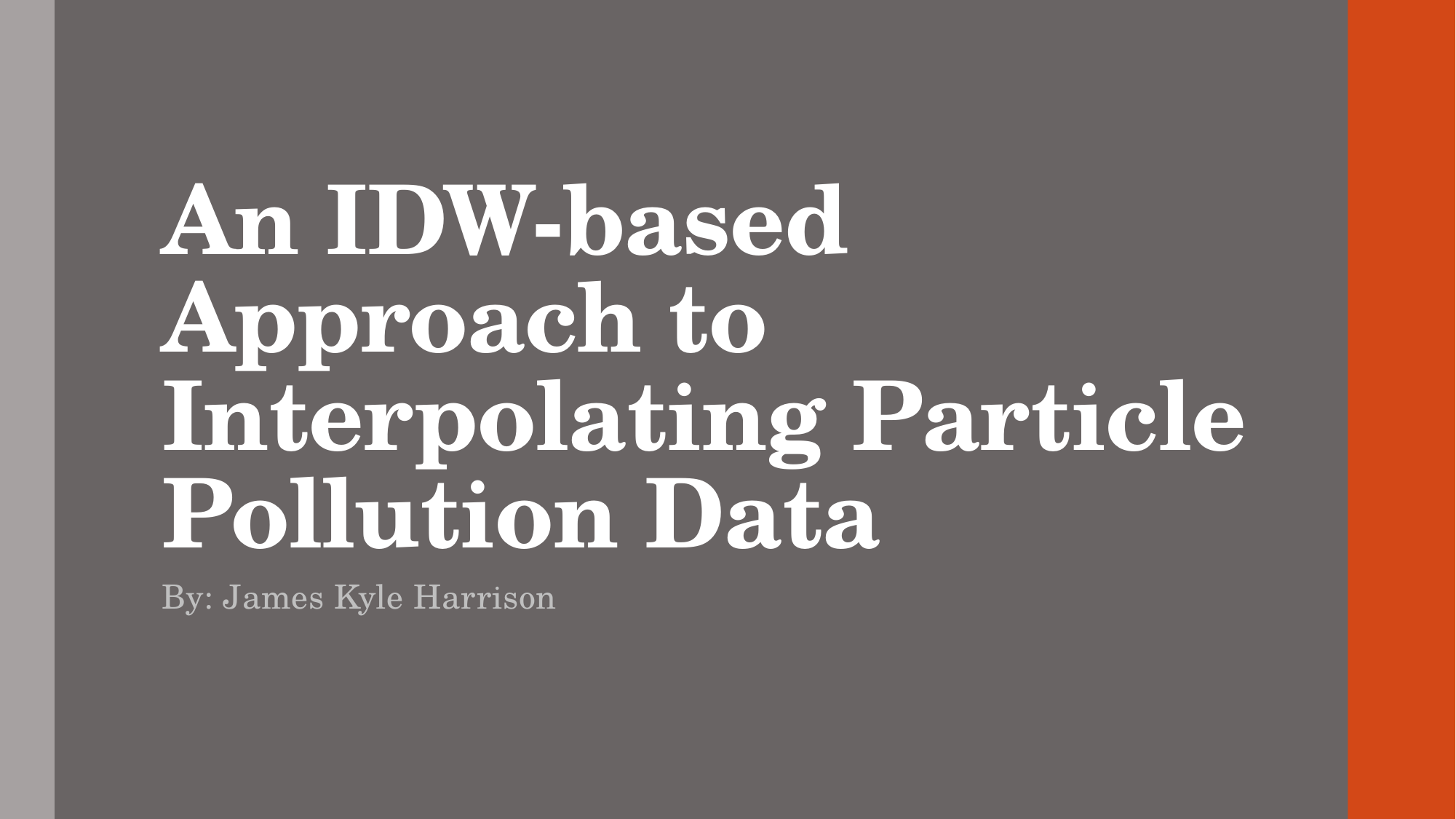

# An IDW-based Approach to Interpolating Particle Pollution Data
By: James Kyle Harrison